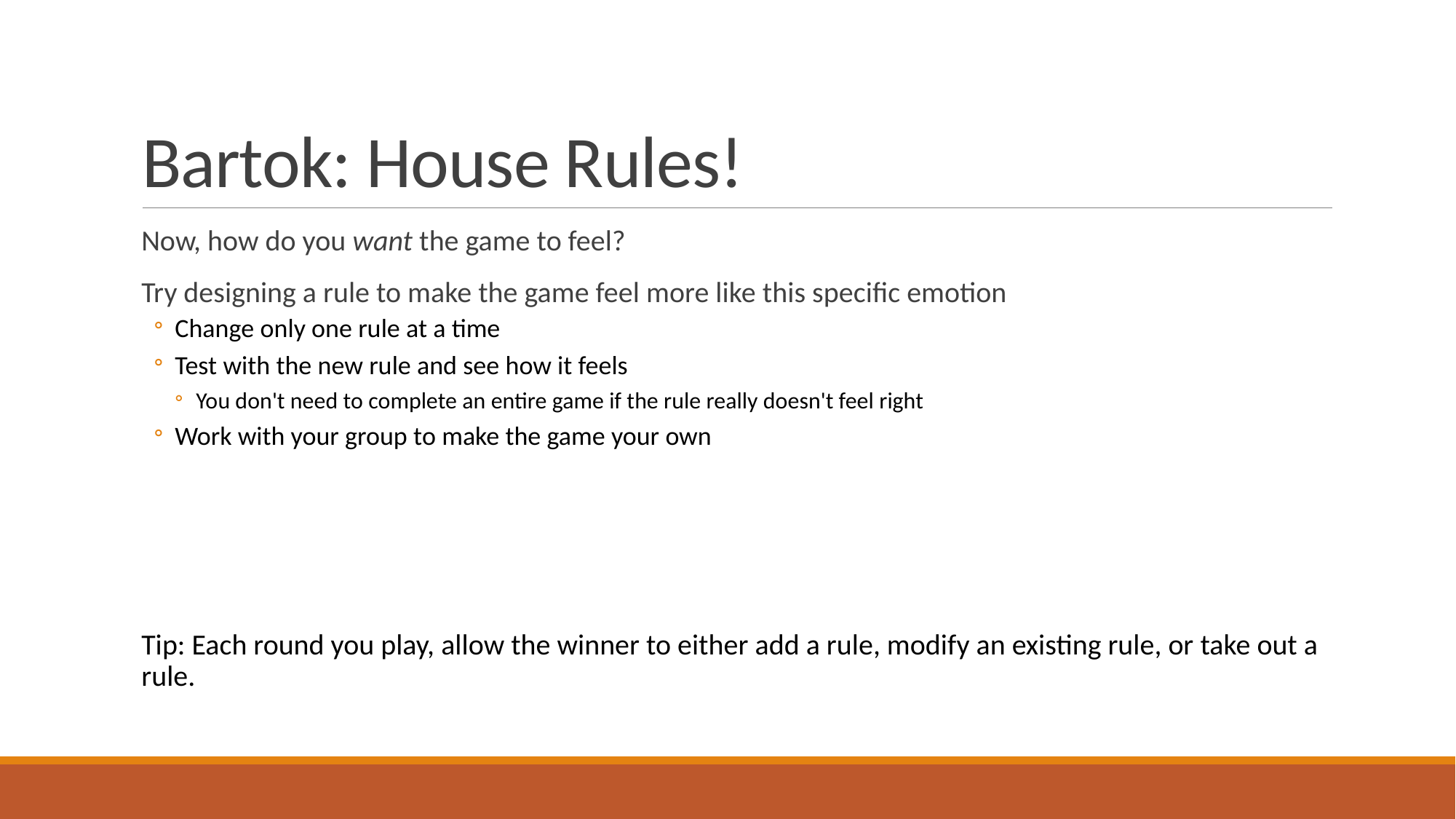

# Bartok: House Rules!
Now, how do you want the game to feel?
Try designing a rule to make the game feel more like this specific emotion
Change only one rule at a time
Test with the new rule and see how it feels
You don't need to complete an entire game if the rule really doesn't feel right
Work with your group to make the game your own

Tip: Each round you play, allow the winner to either add a rule, modify an existing rule, or take out a rule.